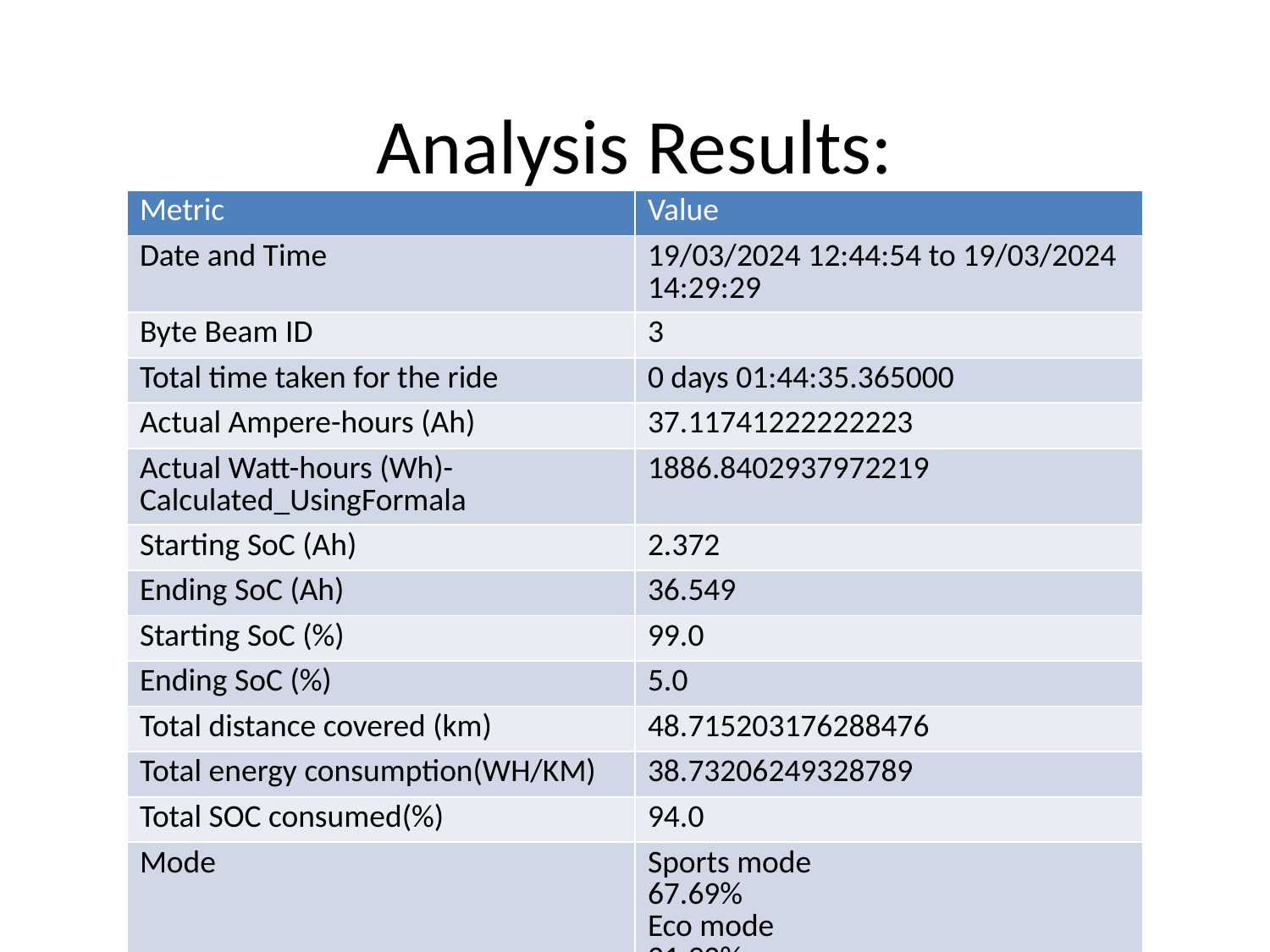

# Analysis Results:
| Metric | Value |
| --- | --- |
| Date and Time | 19/03/2024 12:44:54 to 19/03/2024 14:29:29 |
| Byte Beam ID | 3 |
| Total time taken for the ride | 0 days 01:44:35.365000 |
| Actual Ampere-hours (Ah) | 37.11741222222223 |
| Actual Watt-hours (Wh)- Calculated\_UsingFormala | 1886.8402937972219 |
| Starting SoC (Ah) | 2.372 |
| Ending SoC (Ah) | 36.549 |
| Starting SoC (%) | 99.0 |
| Ending SoC (%) | 5.0 |
| Total distance covered (km) | 48.715203176288476 |
| Total energy consumption(WH/KM) | 38.73206249328789 |
| Total SOC consumed(%) | 94.0 |
| Mode | Sports mode 67.69% Eco mode 21.92% |